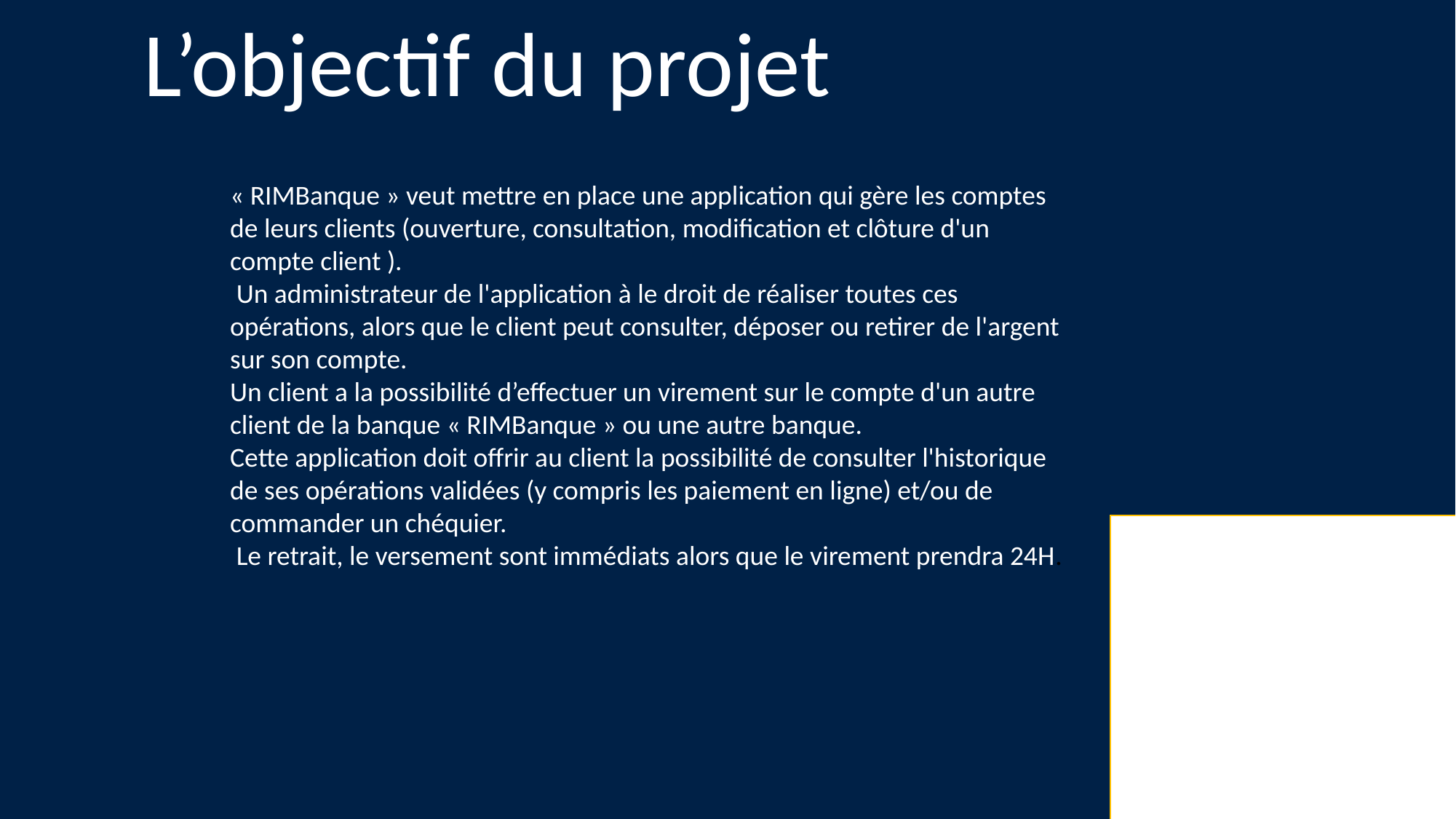

L’objectif du projet
« RIMBanque » veut mettre en place une application qui gère les comptes de leurs clients (ouverture, consultation, modification et clôture d'un compte client ).
 Un administrateur de l'application à le droit de réaliser toutes ces opérations, alors que le client peut consulter, déposer ou retirer de l'argent sur son compte.
Un client a la possibilité d’effectuer un virement sur le compte d'un autre client de la banque « RIMBanque » ou une autre banque.
Cette application doit offrir au client la possibilité de consulter l'historique de ses opérations validées (y compris les paiement en ligne) et/ou de commander un chéquier.
 Le retrait, le versement sont immédiats alors que le virement prendra 24H.